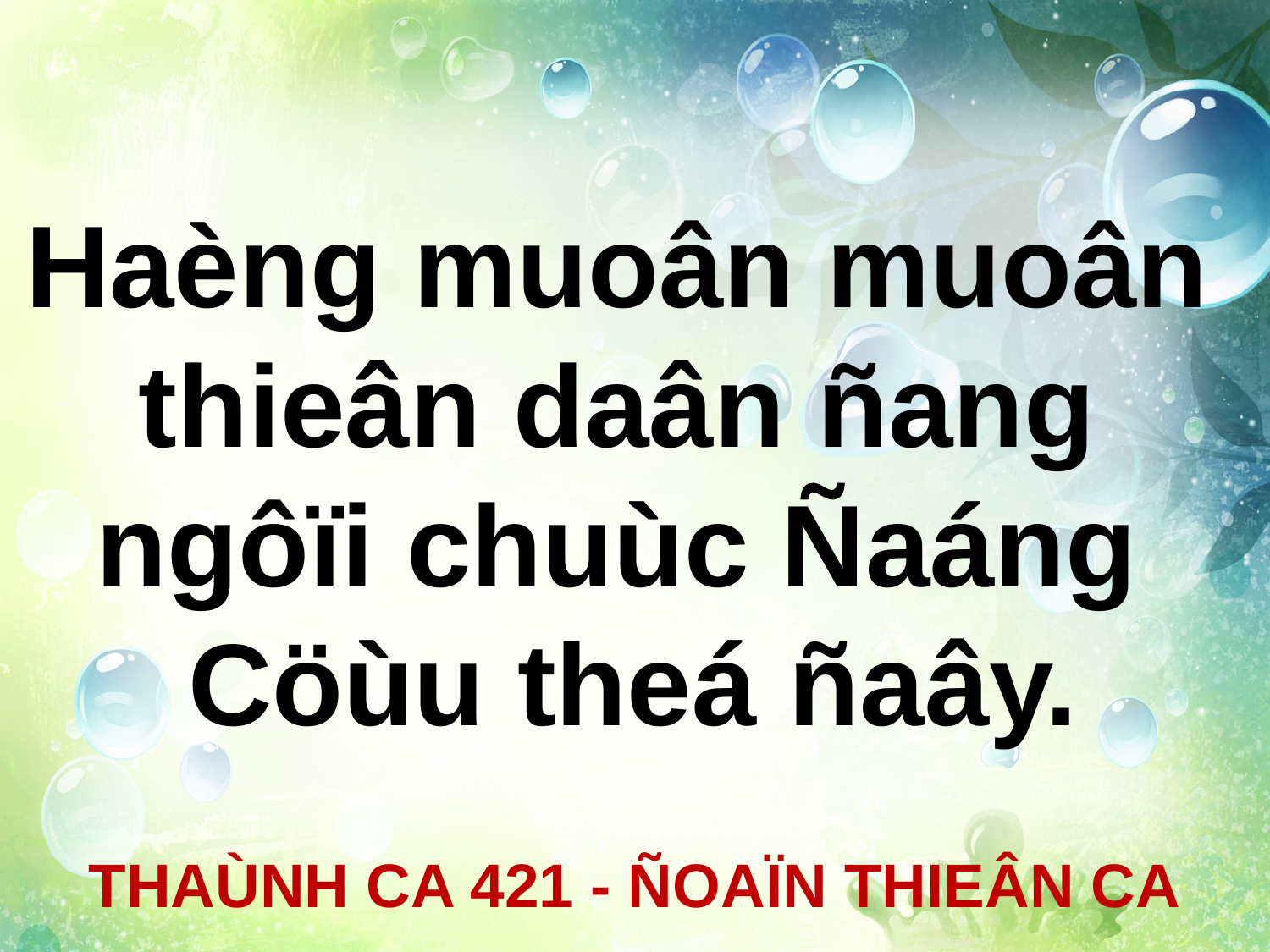

Haèng muoân muoân
thieân daân ñang
ngôïi chuùc Ñaáng
Cöùu theá ñaây.
THAÙNH CA 421 - ÑOAÏN THIEÂN CA